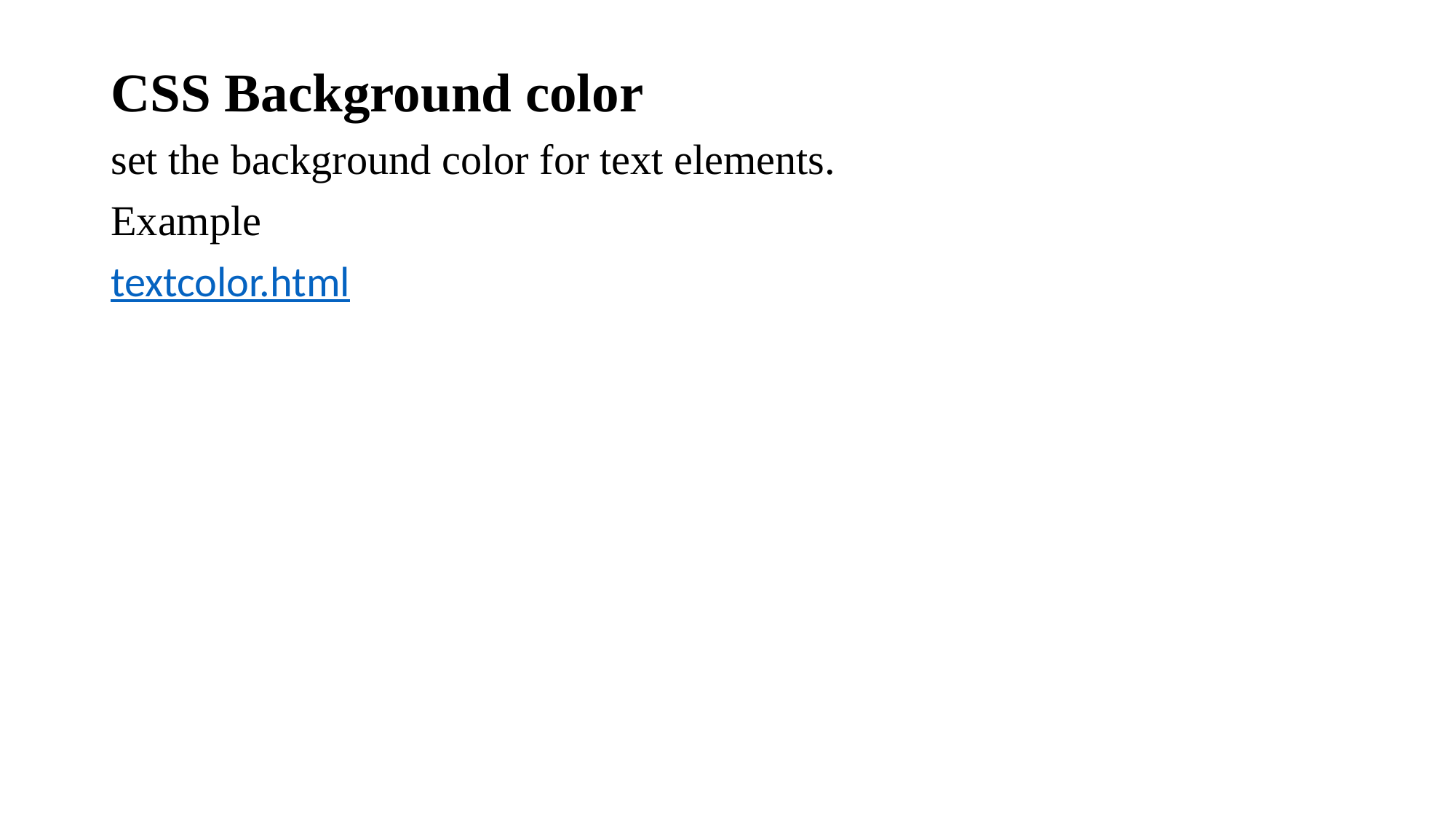

# CSS Background color
set the background color for text elements.
Example
textcolor.html